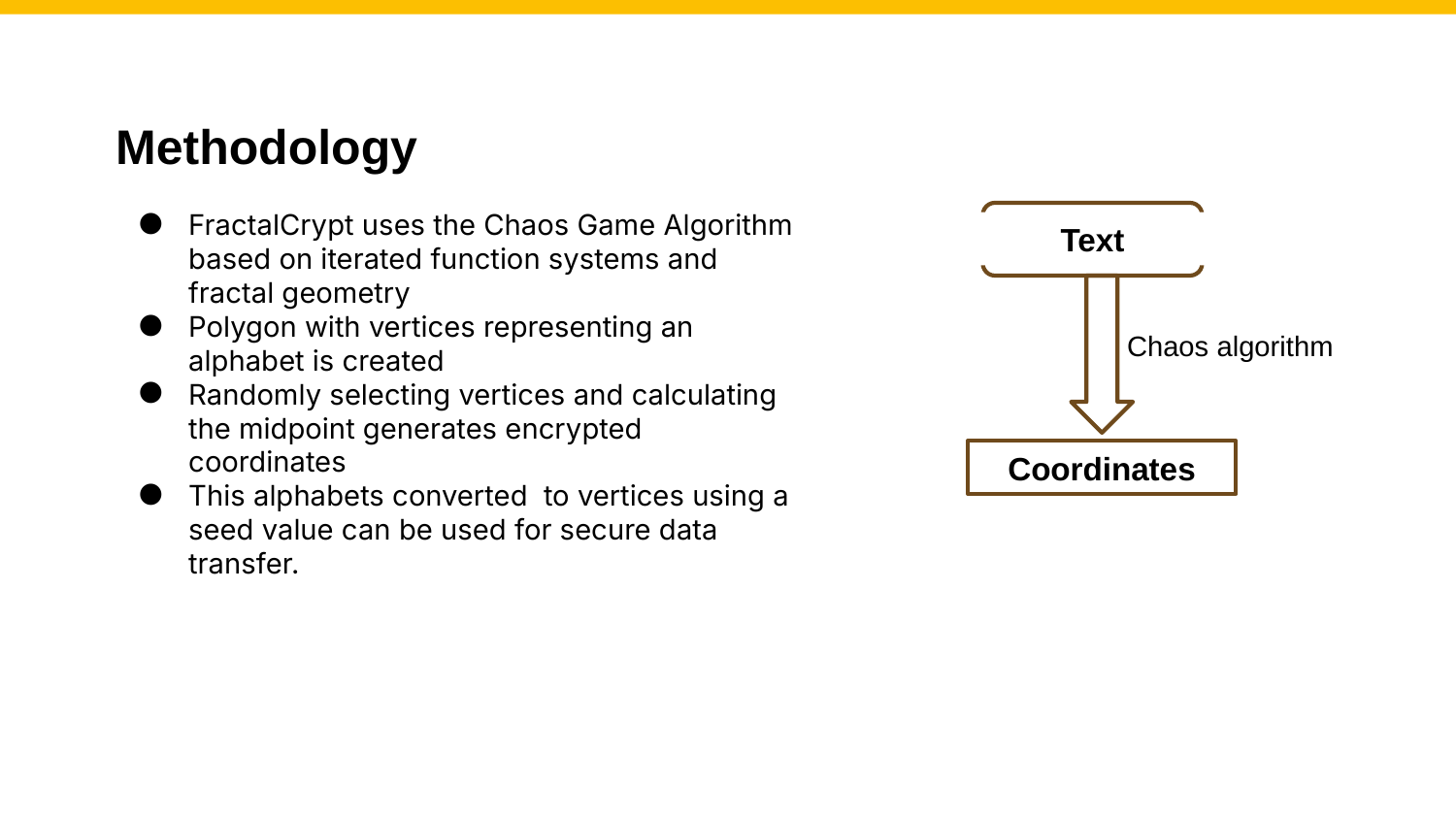

# Methodology
FractalCrypt uses the Chaos Game Algorithm based on iterated function systems and fractal geometry
Polygon with vertices representing an alphabet is created
Randomly selecting vertices and calculating the midpoint generates encrypted coordinates
This alphabets converted  to vertices using a seed value can be used for secure data transfer.

Text

Chaos algorithm
Coordinates